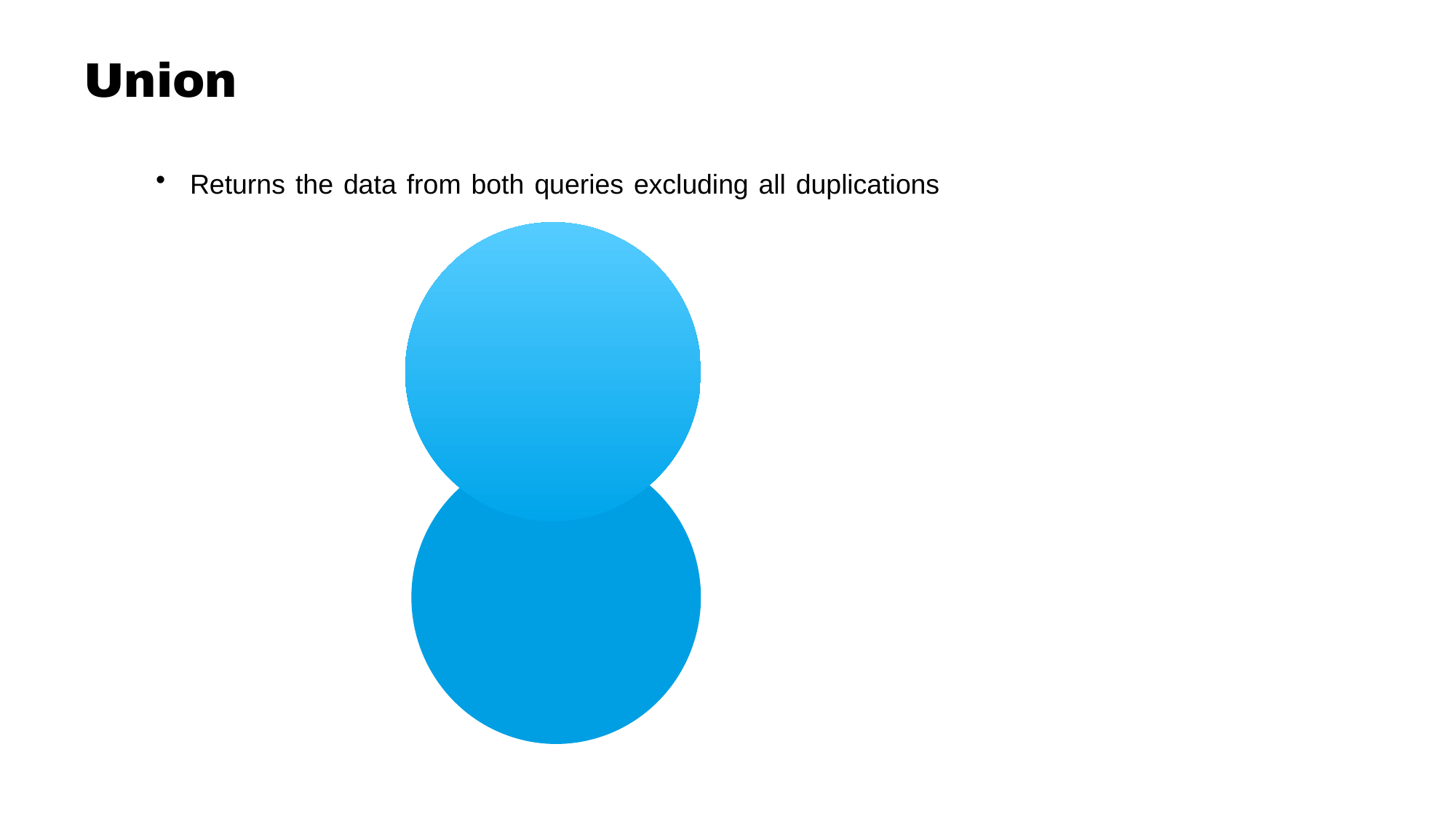

# Union
Returns the data from both queries excluding all duplications